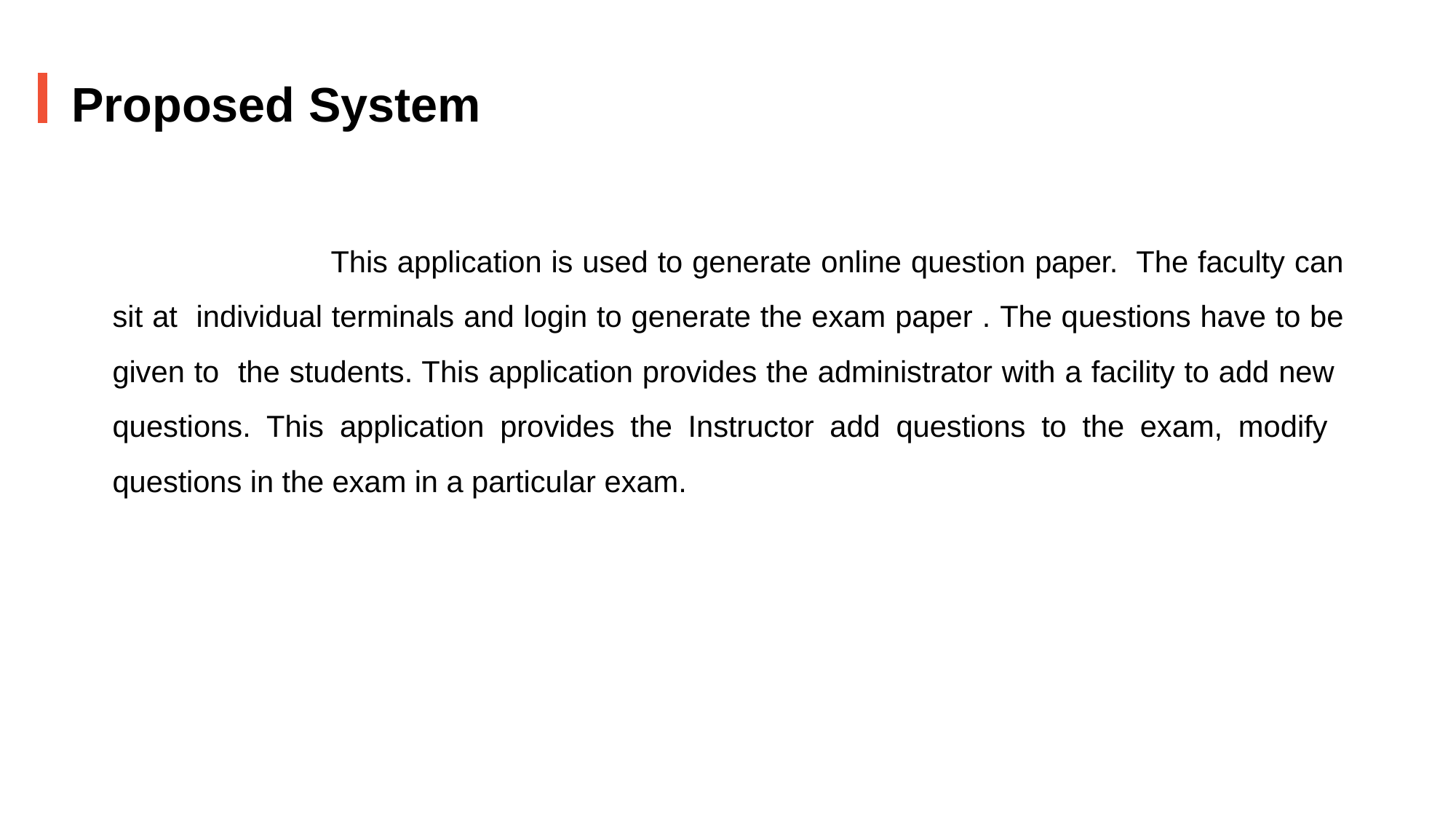

Proposed System

		This application is used to generate online question paper.  The faculty can sit at  individual terminals and login to generate the exam paper . The questions have to be given to  the students. This application provides the administrator with a facility to add new  questions. This application provides the Instructor add questions to the exam, modify  questions in the exam in a particular exam.